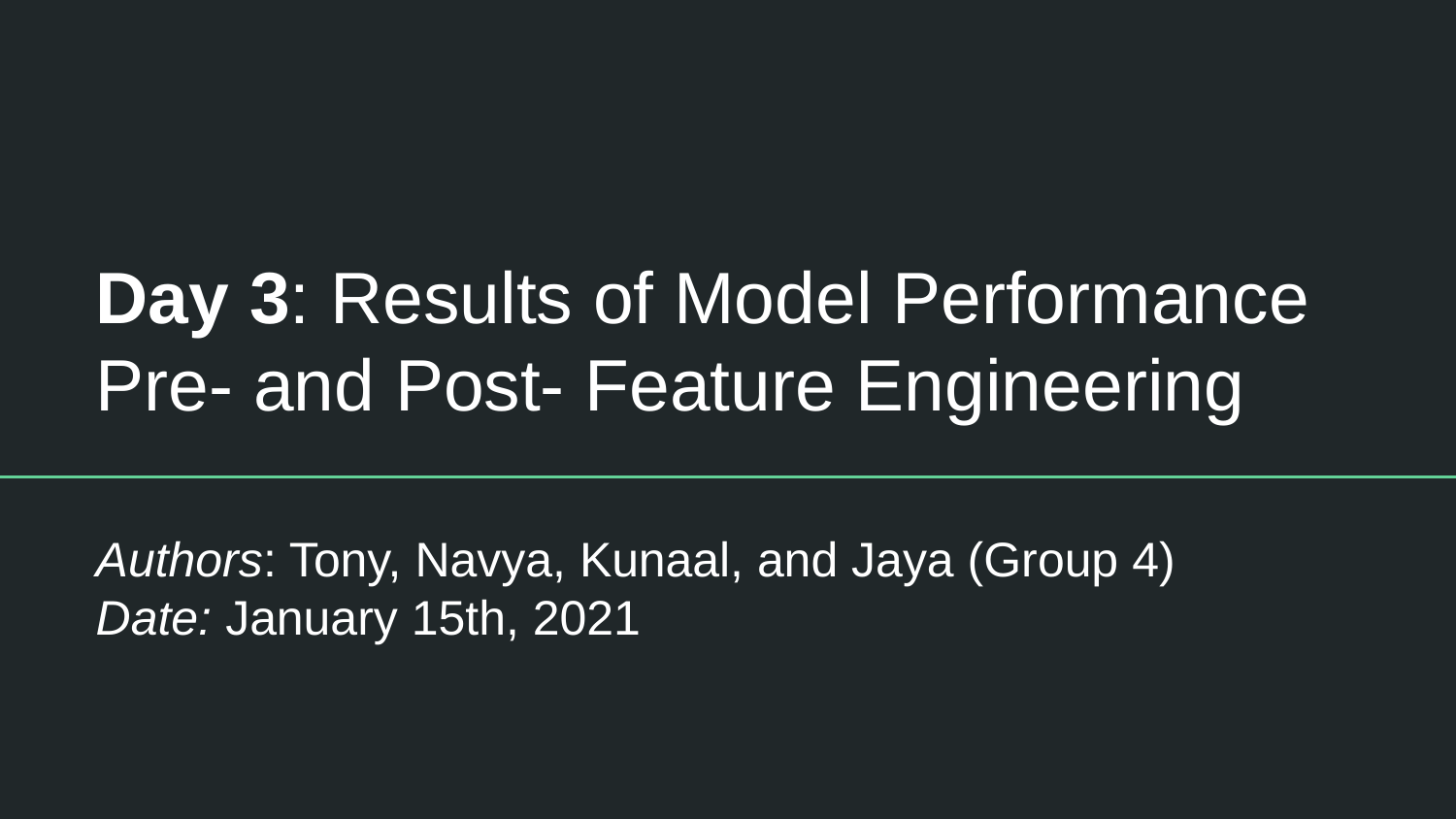

# Day 3: Results of Model Performance Pre- and Post- Feature Engineering

Authors: Tony, Navya, Kunaal, and Jaya (Group 4)
Date: January 15th, 2021